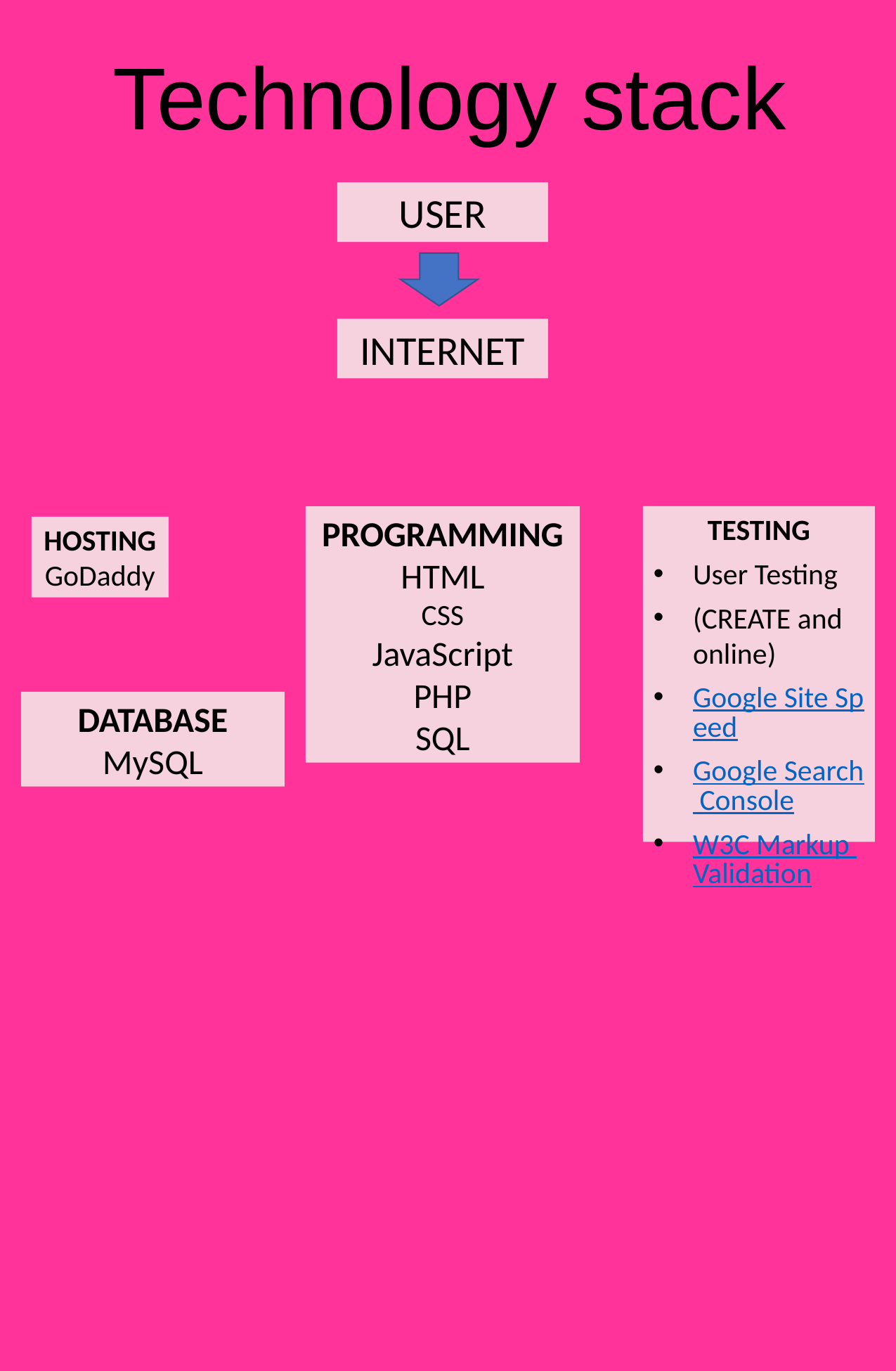

Technology stack
USER

INTERNET
PROGRAMMING
HTML
CSS
JavaScript
PHP
SQL
TESTING
User Testing
(CREATE and online)
Google Site Speed
Google Search Console
W3C Markup Validation

HOSTING
GoDaddy

DATABASE
MySQL